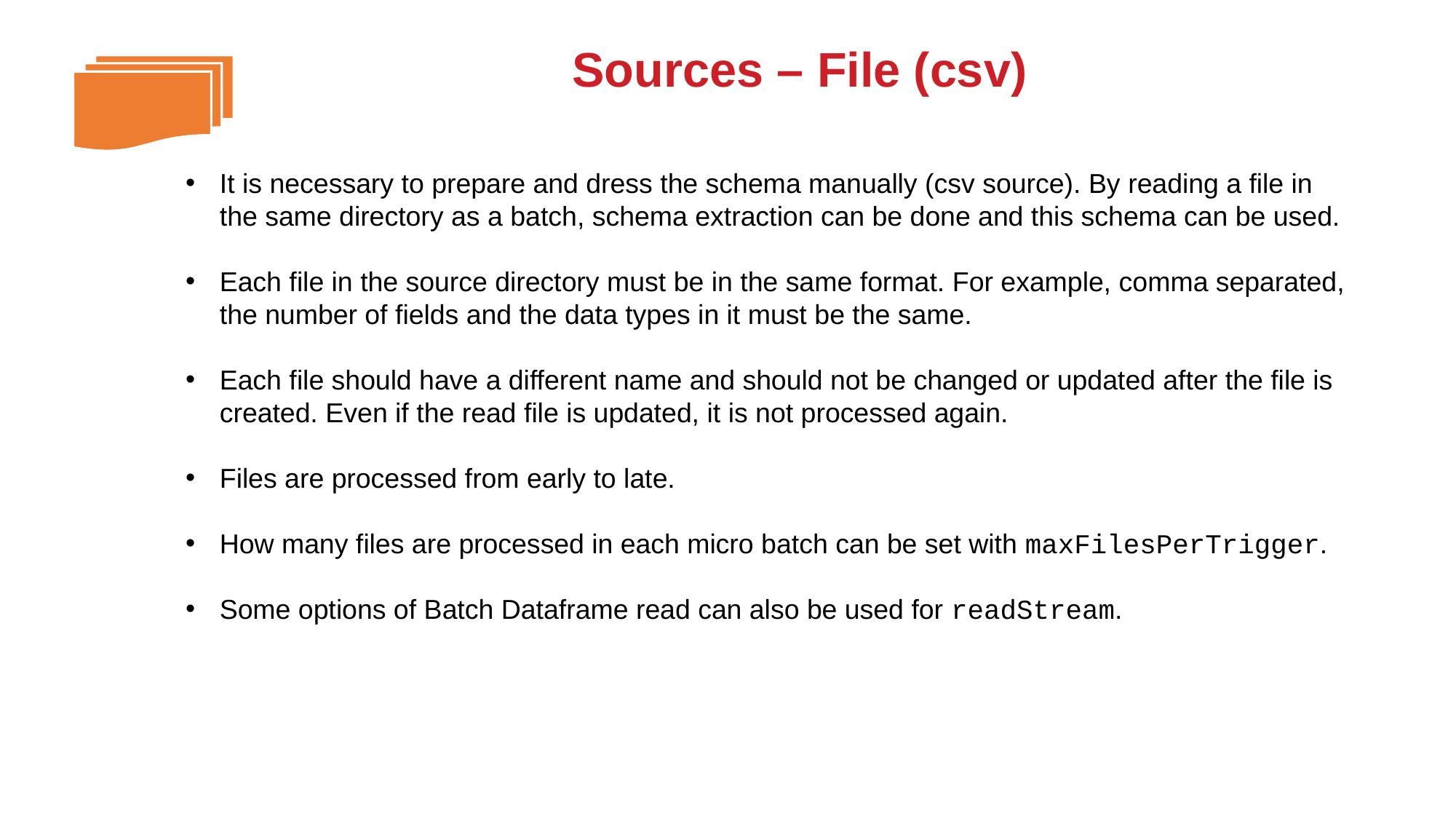

# Sources – File (csv)

It is necessary to prepare and dress the schema manually (csv source). By reading a file in the same directory as a batch, schema extraction can be done and this schema can be used.

Each file in the source directory must be in the same format. For example, comma separated, the number of fields and the data types in it must be the same.

Each file should have a different name and should not be changed or updated after the file is created. Even if the read file is updated, it is not processed again.

Files are processed from early to late.

How many files are processed in each micro batch can be set with maxFilesPerTrigger.

Some options of Batch Dataframe read can also be used for readStream.